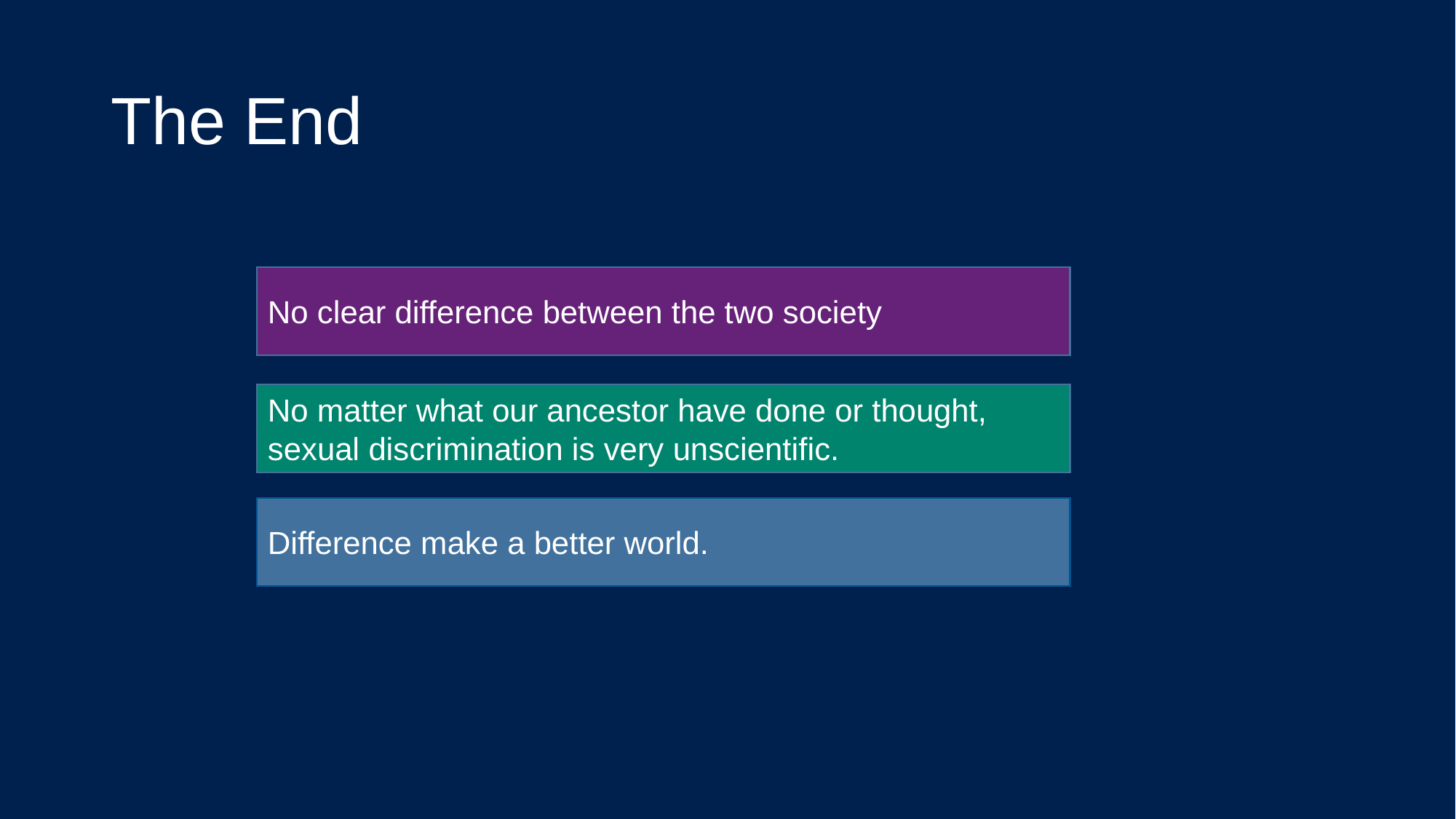

# The End
No clear difference between the two society
No matter what our ancestor have done or thought, sexual discrimination is very unscientific.
Difference make a better world.